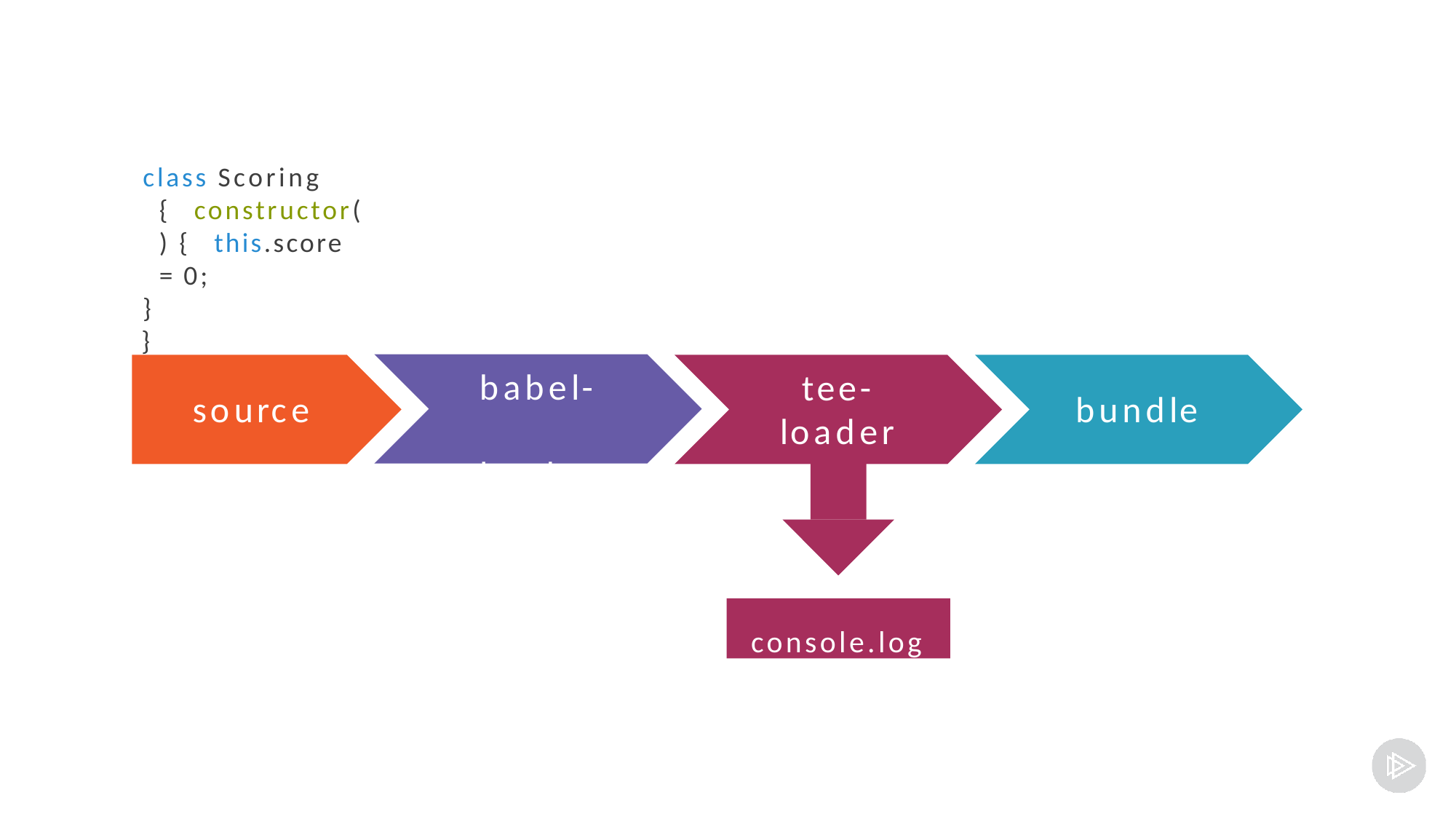

class Scoring {  constructor() {  this.score = 0;
}
}

babel-  loader
tee-  loader
source
bundle

console.log